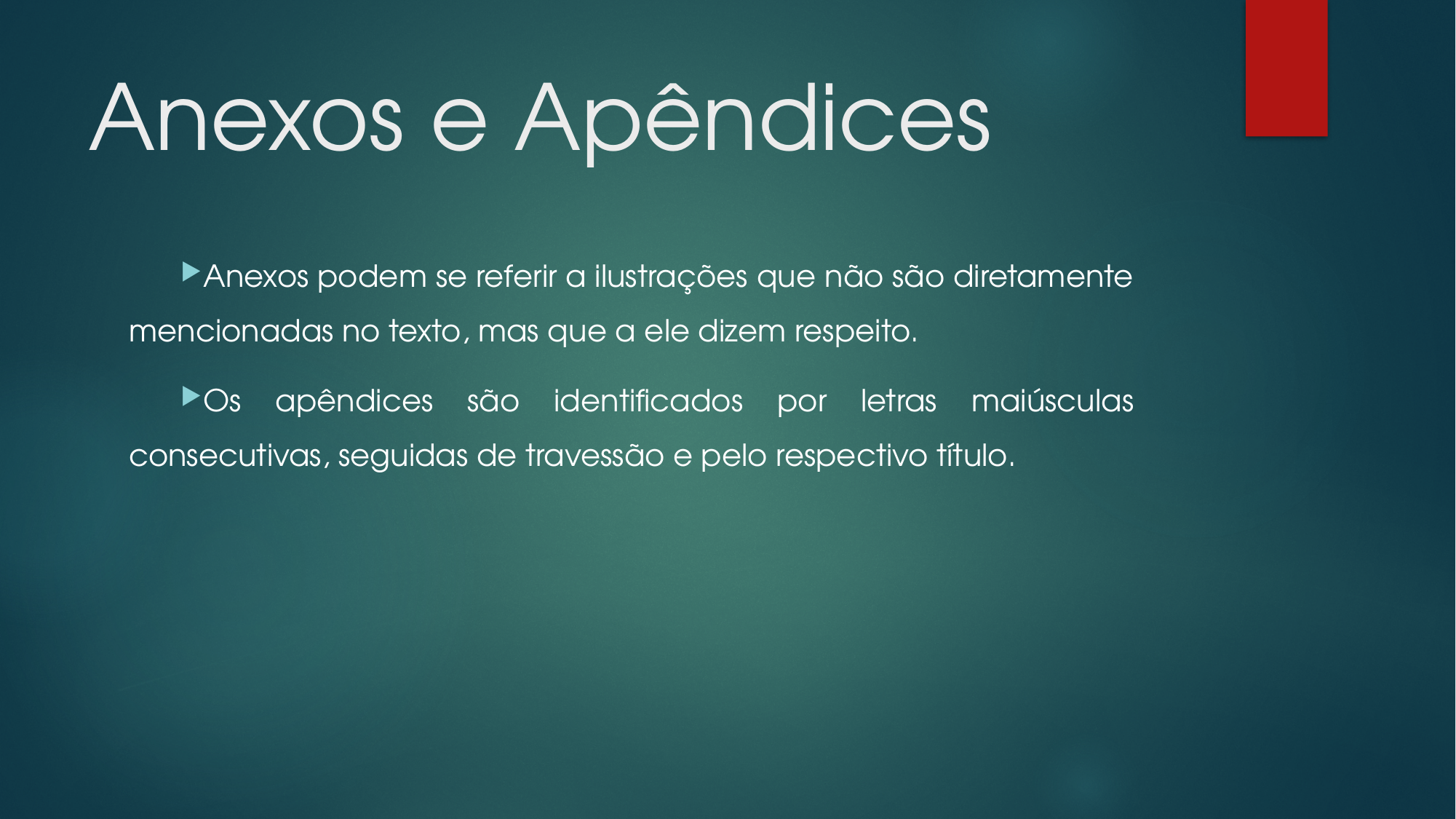

# Anexos e Apêndices
Anexos podem se referir a ilustrações que não são diretamente mencionadas no texto, mas que a ele dizem respeito.
Os apêndices são identificados por letras maiúsculas consecutivas, seguidas de travessão e pelo respectivo título.